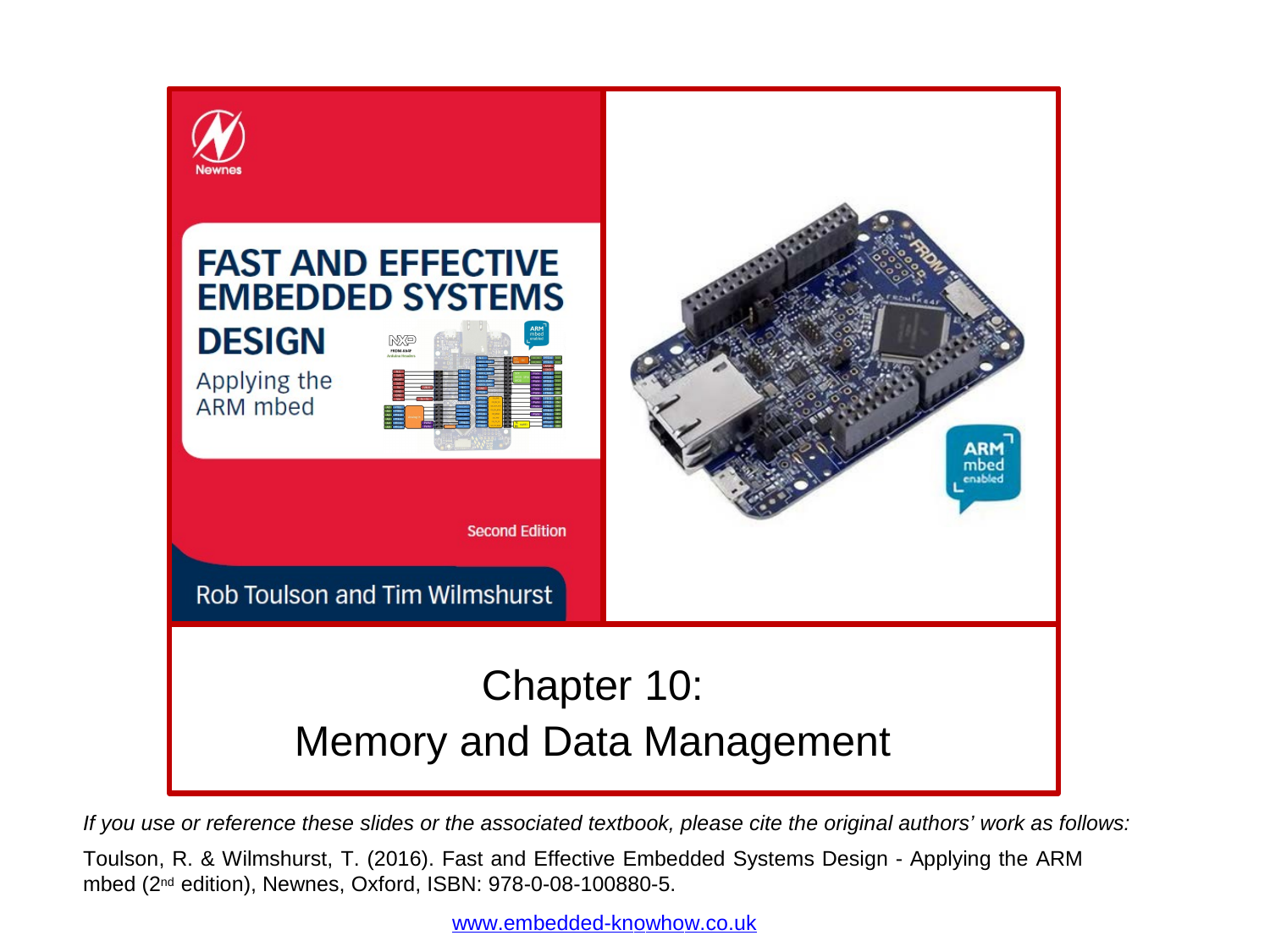

Chapter 10:
Memory and Data Management
If you use or reference these slides or the associated textbook, please cite the original authors’ work as follows:
Toulson, R. & Wilmshurst, T. (2016). Fast and Effective Embedded Systems Design - Applying the ARM mbed (2nd  edition), Newnes, Oxford, ISBN: 978-0-08-100880-5.
www.embedded-knowhow.co.uk